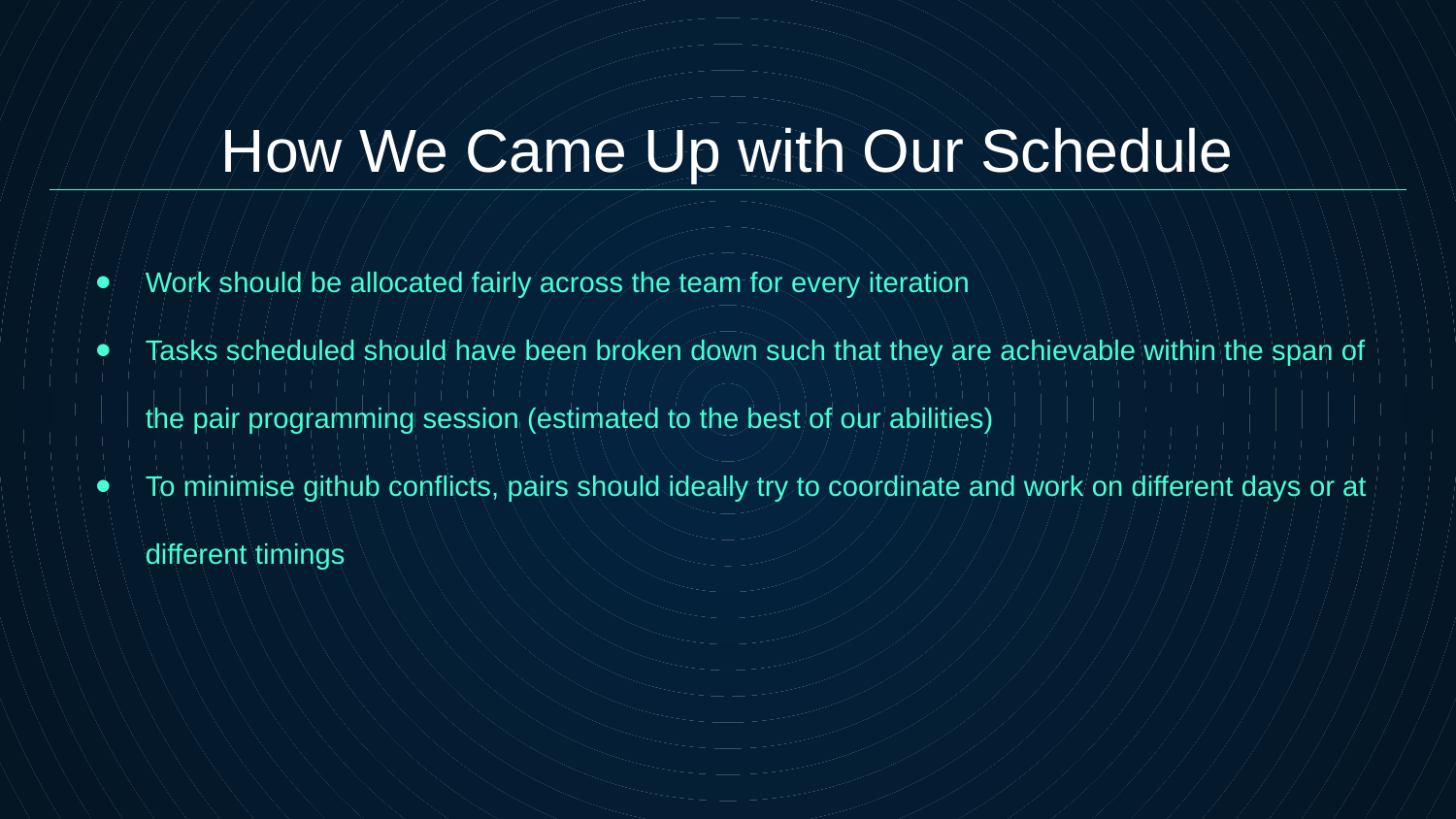

# How We Came Up with Our Schedule
Work should be allocated fairly across the team for every iteration
Tasks scheduled should have been broken down such that they are achievable within the span of the pair programming session (estimated to the best of our abilities)
To minimise github conflicts, pairs should ideally try to coordinate and work on different days or at different timings